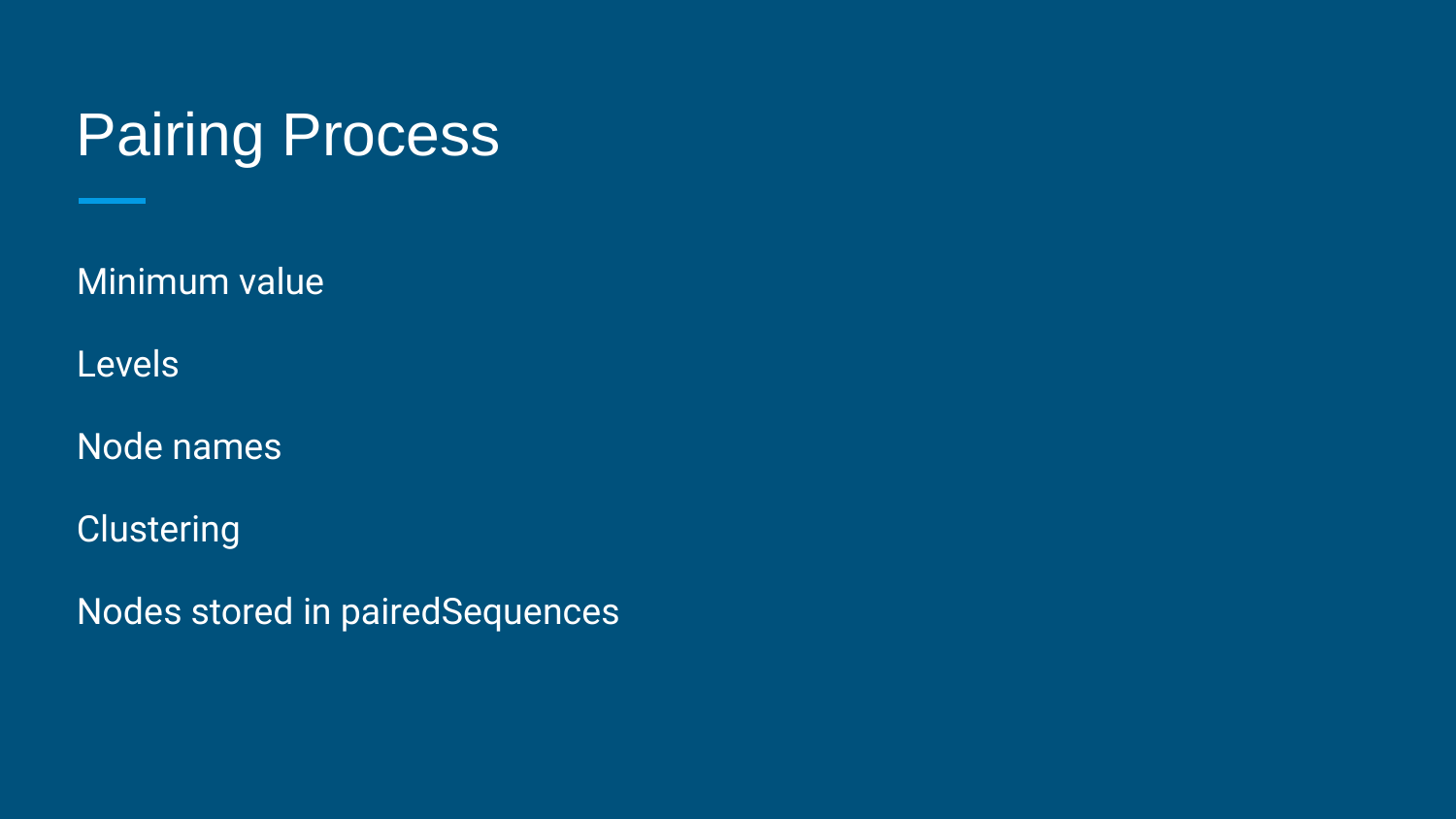

# Pairing Process
Minimum value
Levels
Node names
Clustering
Nodes stored in pairedSequences